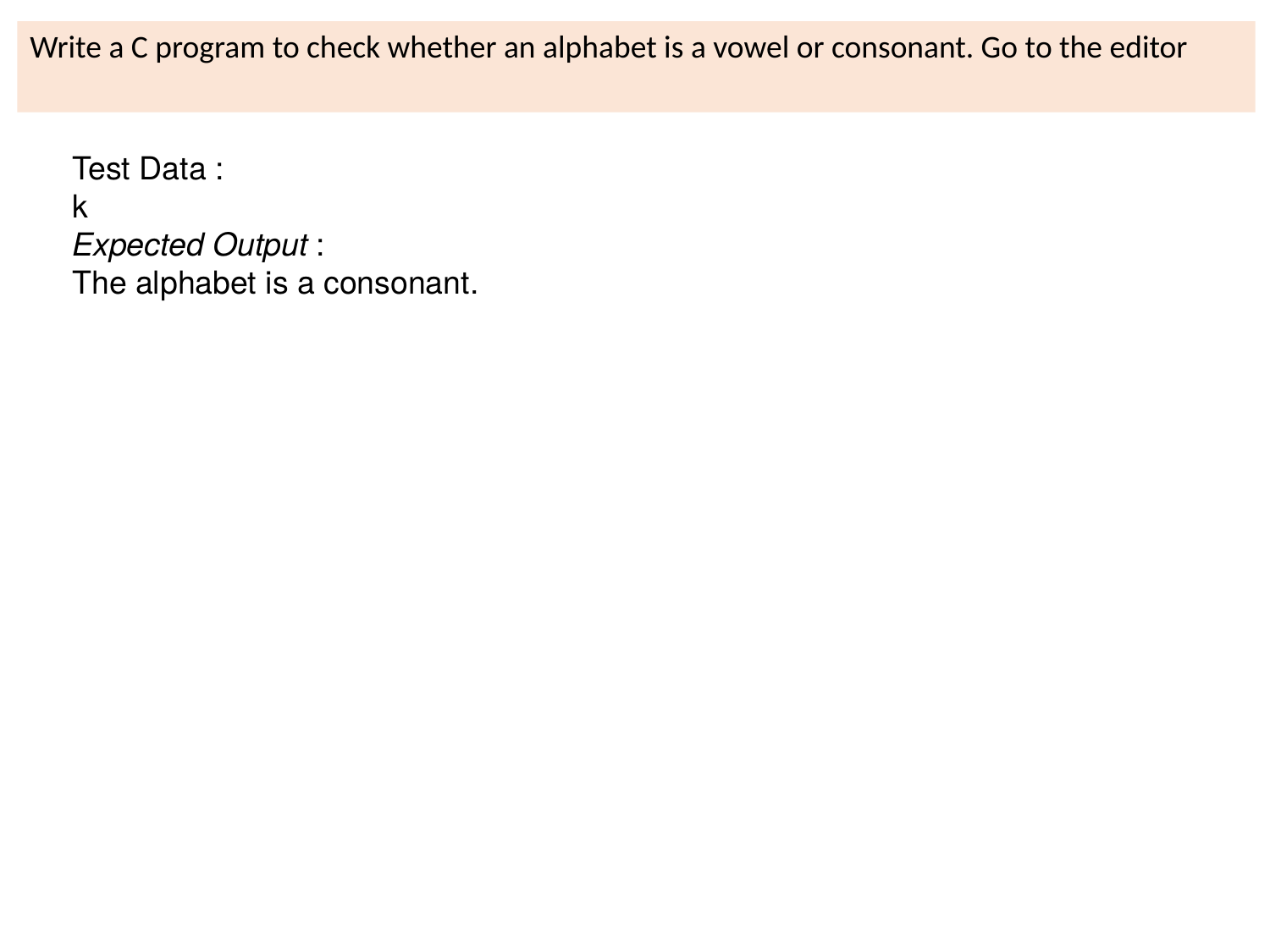

# Write a C program to check whether an alphabet is a vowel or consonant. Go to the editor
Test Data :
k
Expected Output :
The alphabet is a consonant.